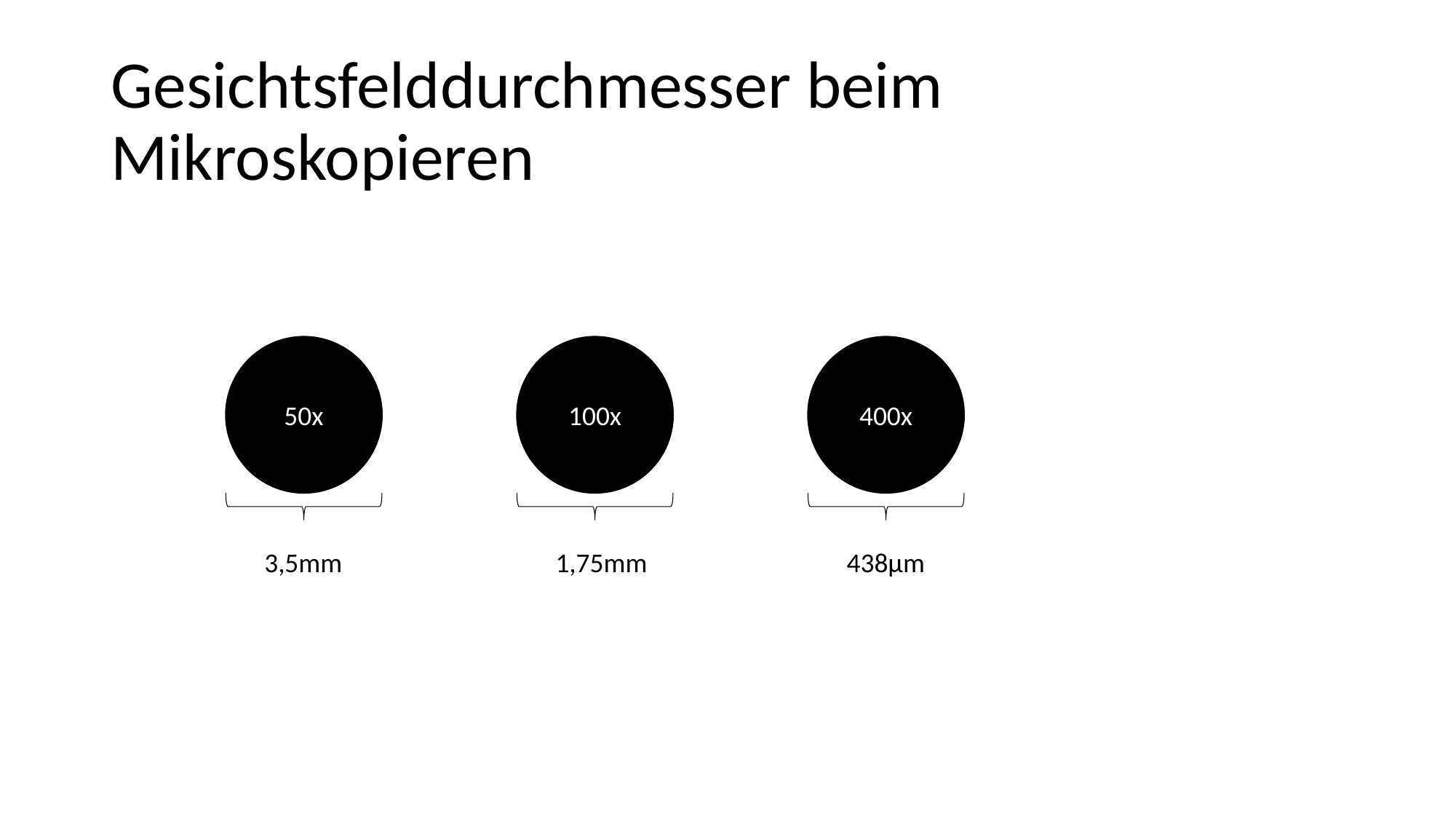

# Gesichtsfelddurchmesser beim Mikroskopieren
50x

3,5mm
100x

1,75mm
400x

438µm